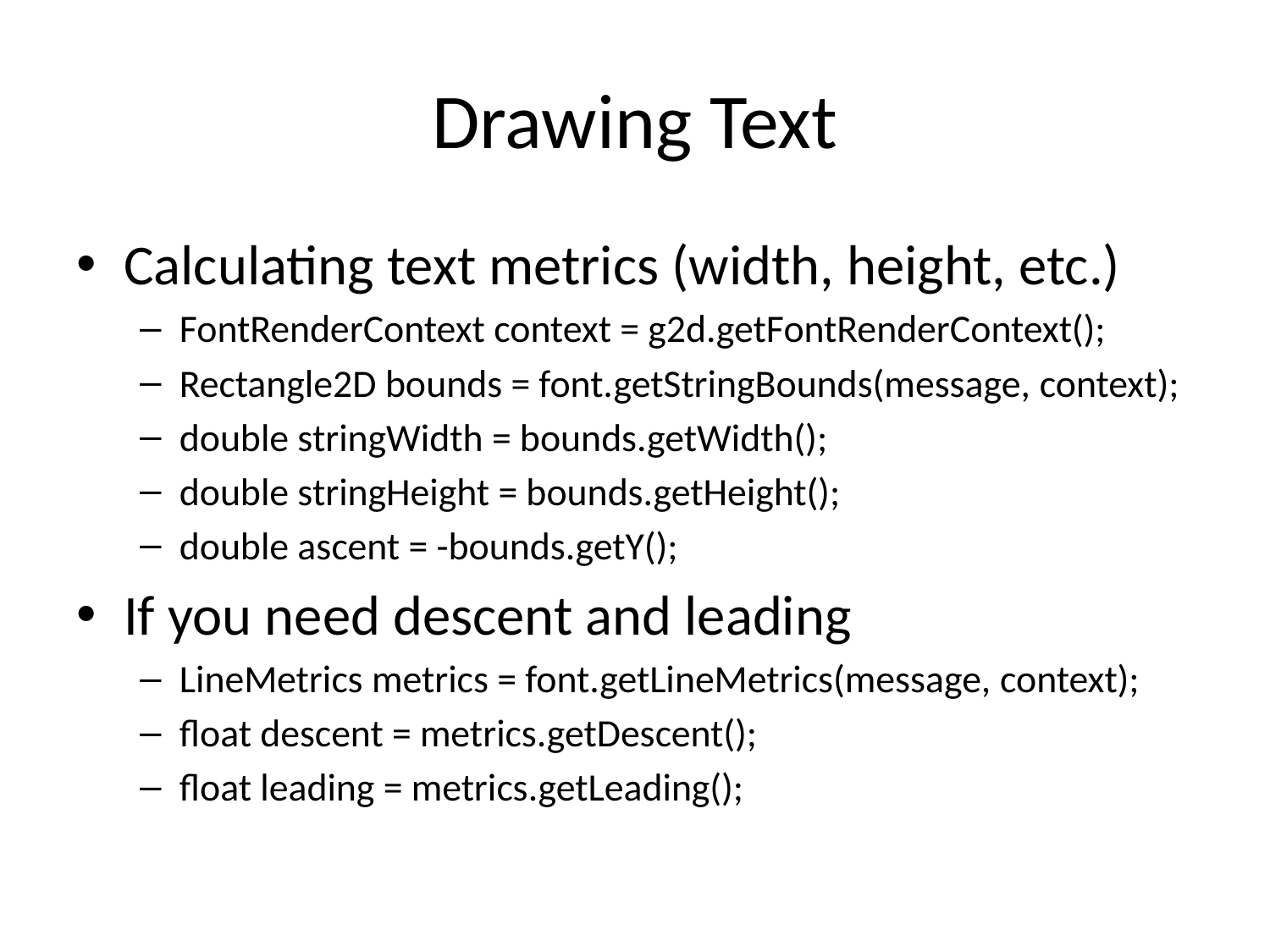

# Drawing Text
Calculating text metrics (width, height, etc.)
FontRenderContext context = g2d.getFontRenderContext();
Rectangle2D bounds = font.getStringBounds(message, context);
double stringWidth = bounds.getWidth();
double stringHeight = bounds.getHeight();
double ascent = -bounds.getY();
If you need descent and leading
LineMetrics metrics = font.getLineMetrics(message, context);
float descent = metrics.getDescent();
float leading = metrics.getLeading();